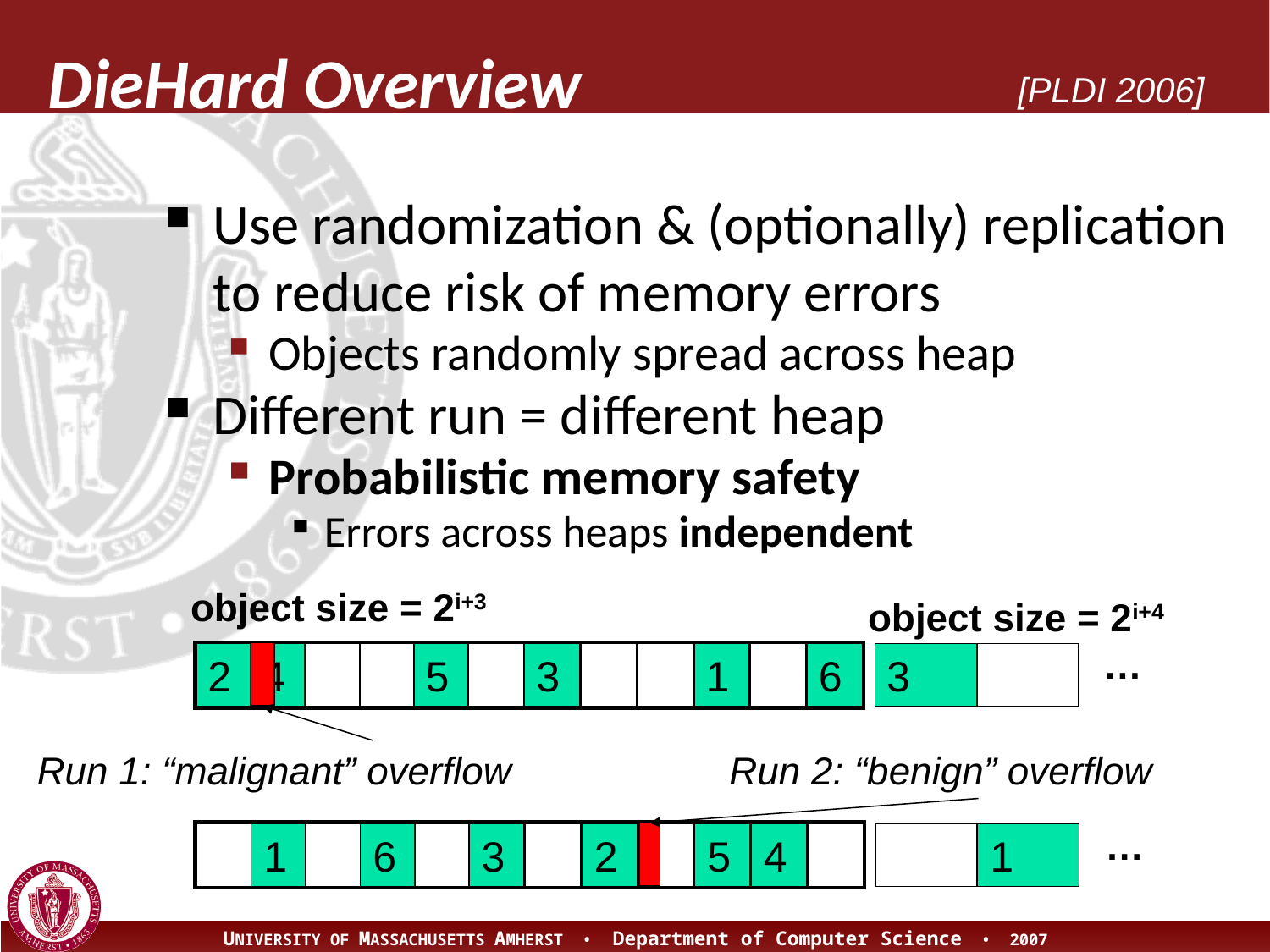

# DieHard Overview
[PLDI 2006]
Use randomization & (optionally) replication to reduce risk of memory errors
Objects randomly spread across heap
Different run = different heap
Probabilistic memory safety
Errors across heaps independent

object size = 2i+3
object size = 2i+4
…

2
4

5

3

1

6
3

Run 1: “malignant” overflow
Run 2: “benign” overflow
…

1

6

3

2

5
4

1